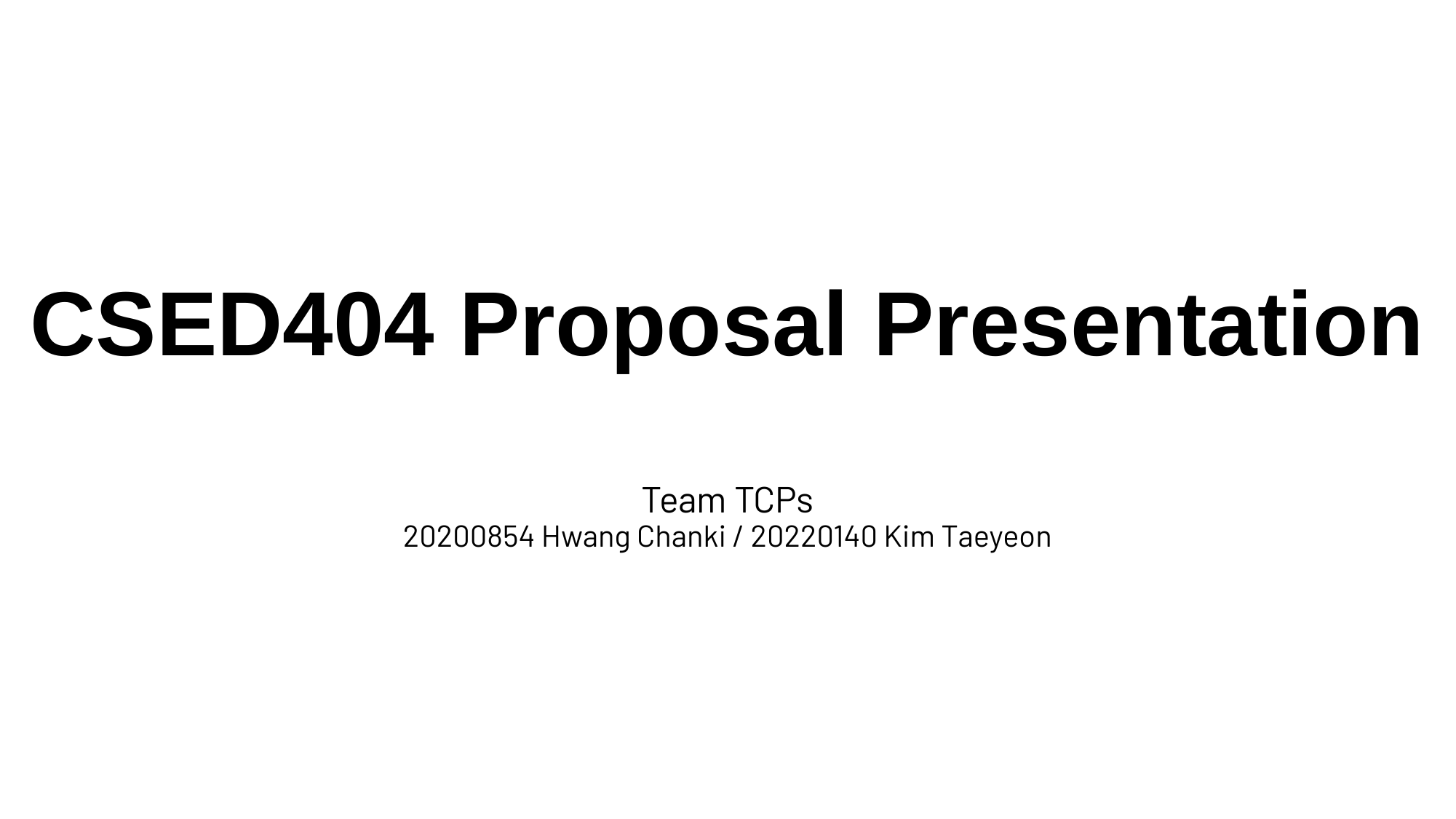

CSED404 Proposal Presentation
Team TCPs
20200854 Hwang Chanki / 20220140 Kim Taeyeon